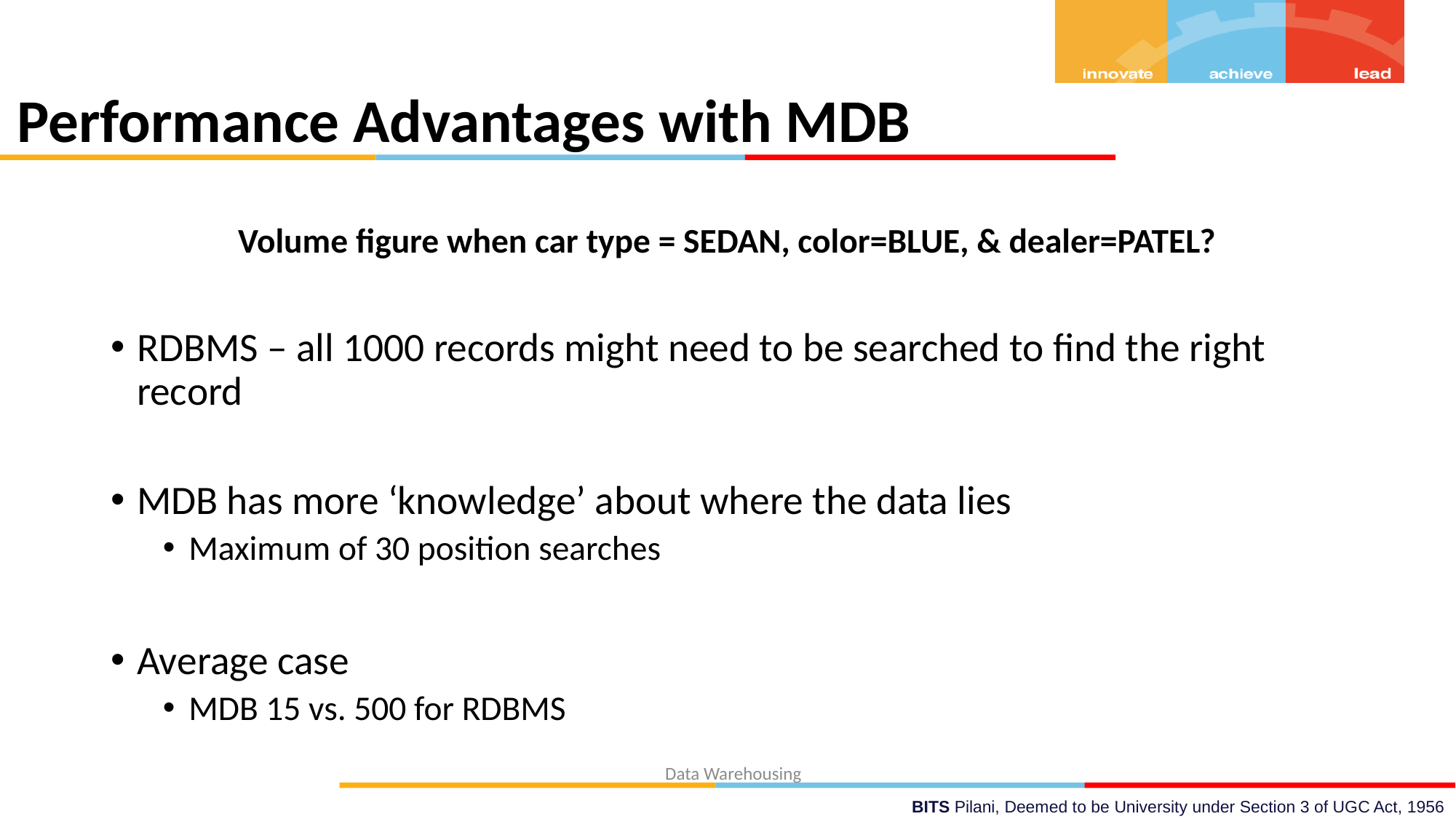

# Performance Advantages with MDB
Volume figure when car type = SEDAN, color=BLUE, & dealer=PATEL?

RDBMS – all 1000 records might need to be searched to find the right record

MDB has more ‘knowledge’ about where the data lies
Maximum of 30 position searches

Average case
MDB 15 vs. 500 for RDBMS